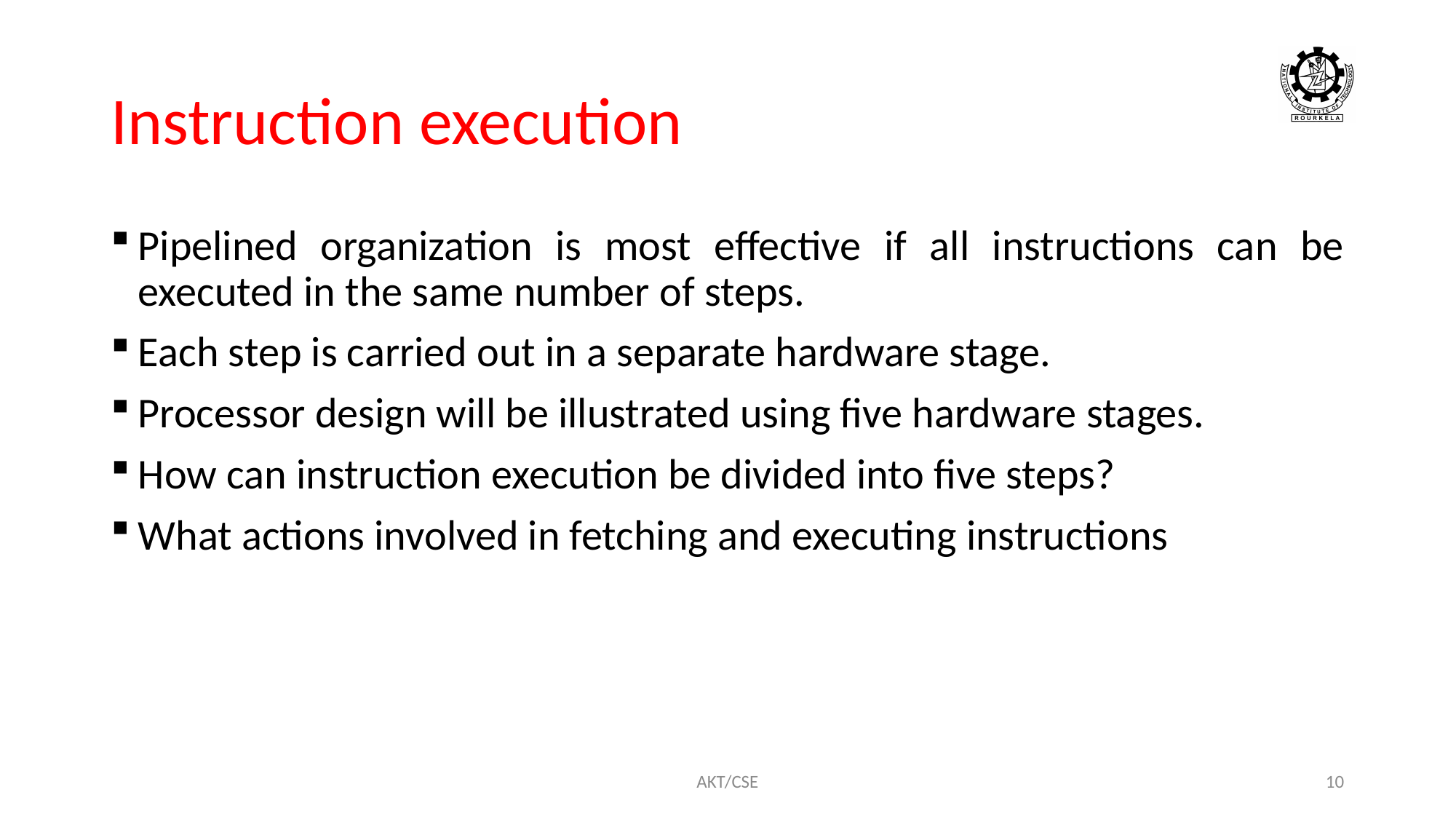

# Instruction execution
Pipelined organization is most effective if all instructions can be executed in the same number of steps.
Each step is carried out in a separate hardware stage.
Processor design will be illustrated using five hardware stages.
How can instruction execution be divided into five steps?
What actions involved in fetching and executing instructions

AKT/CSE
10